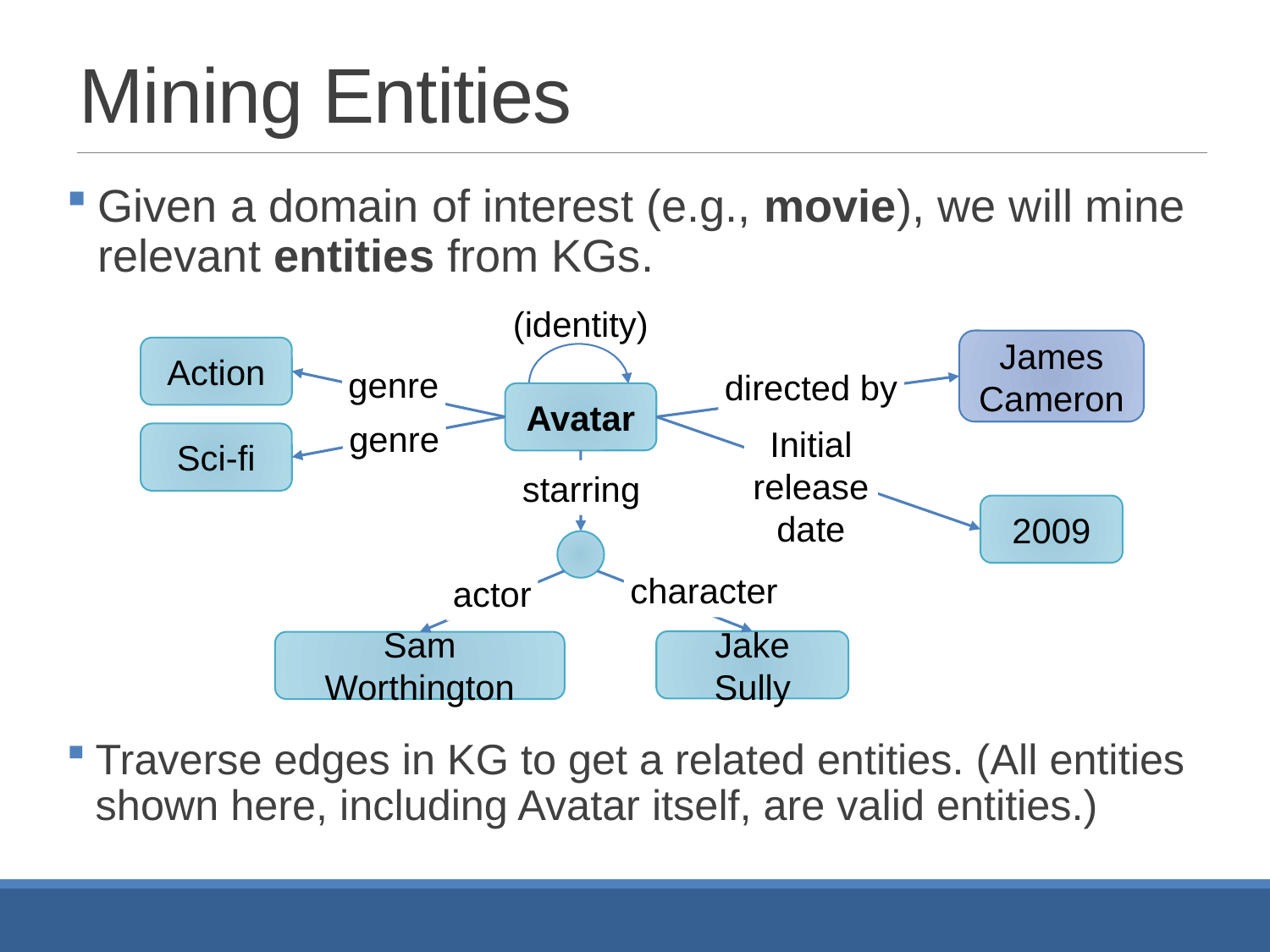

# Mining Entities
Given a domain of interest (e.g., movie), we will mine relevant entities from KGs.
(identity)
James Cameron
Action

genre
directed by
Avatar
genre
Initial release date
Sci-fi
starring
2009

character
actor
Jake Sully
Sam Worthington
Traverse edges in KG to get a related entities. (All entities shown here, including Avatar itself, are valid entities.)